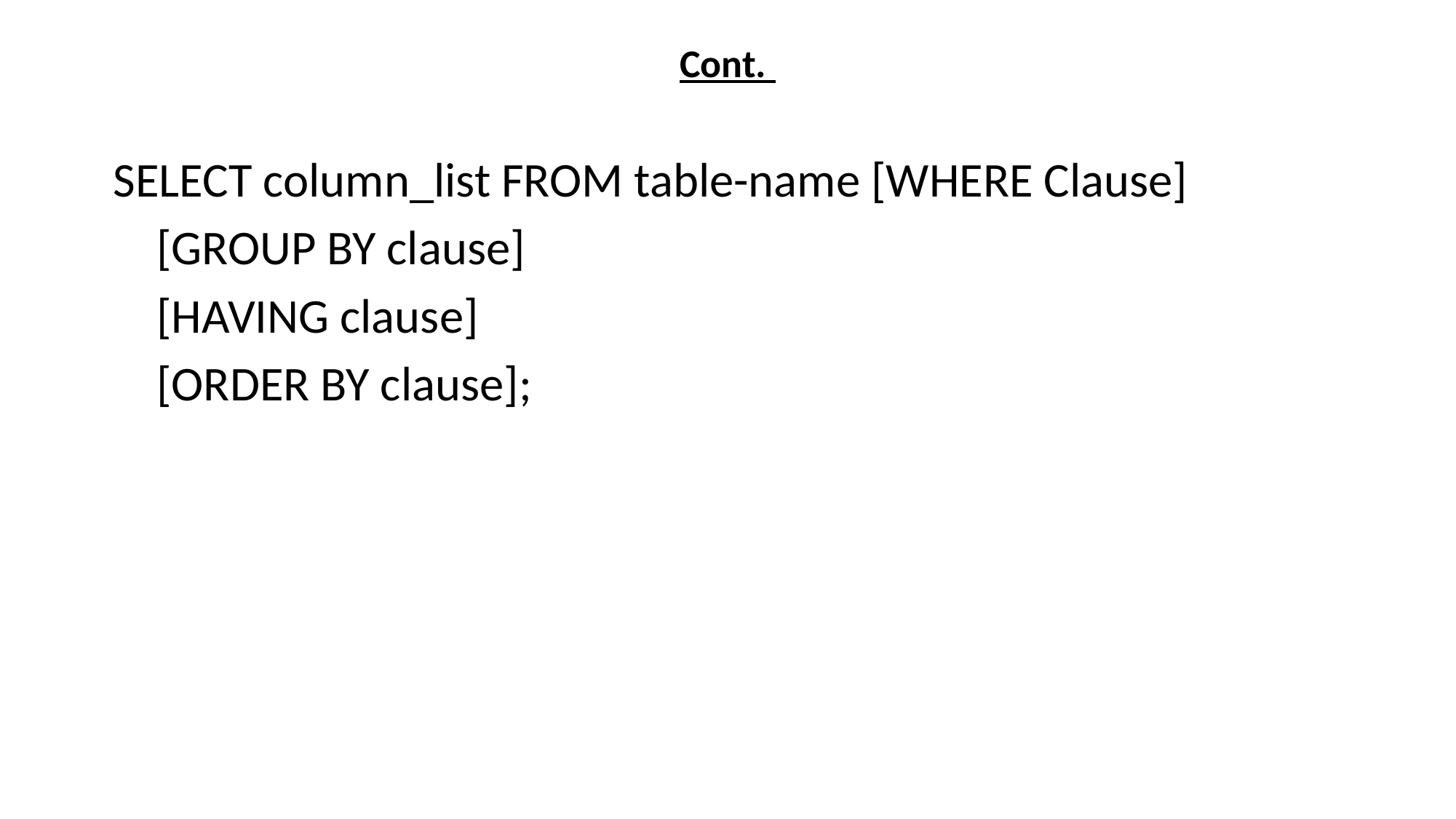

# Cont.
SELECT column_list FROM table-name [WHERE Clause]
    [GROUP BY clause]
    [HAVING clause]
    [ORDER BY clause];